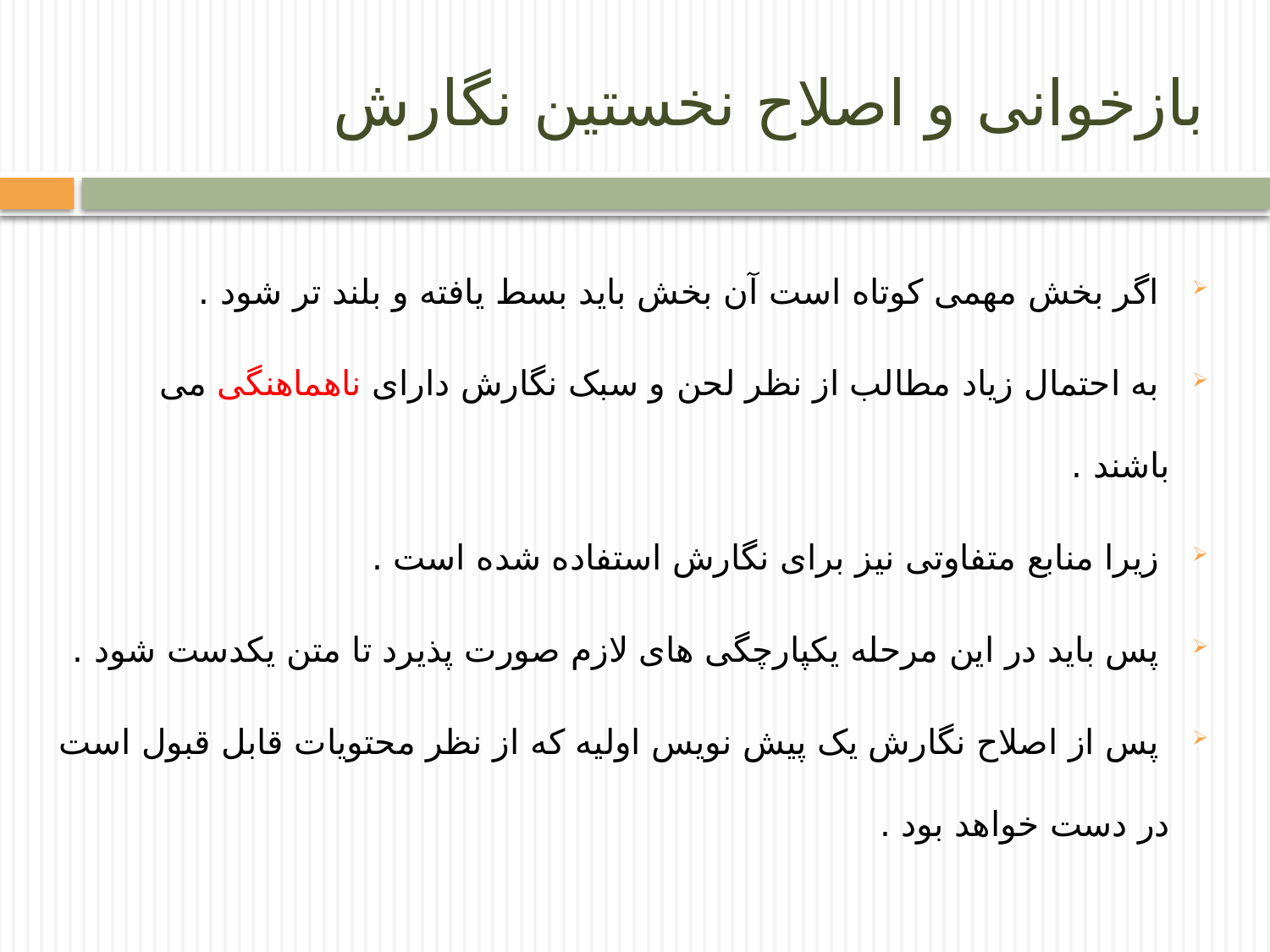

# بازخوانی و اصلاح نخستین نگارش
 اگر بخش مهمی کوتاه است آن بخش باید بسط یافته و بلند تر شود .
 به احتمال زیاد مطالب از نظر لحن و سبک نگارش دارای ناهماهنگی می باشند .
 زیرا منابع متفاوتی نیز برای نگارش استفاده شده است .
 پس باید در این مرحله یکپارچگی های لازم صورت پذیرد تا متن یکدست شود .
 پس از اصلاح نگارش یک پیش نویس اولیه که از نظر محتویات قابل قبول است در دست خواهد بود .